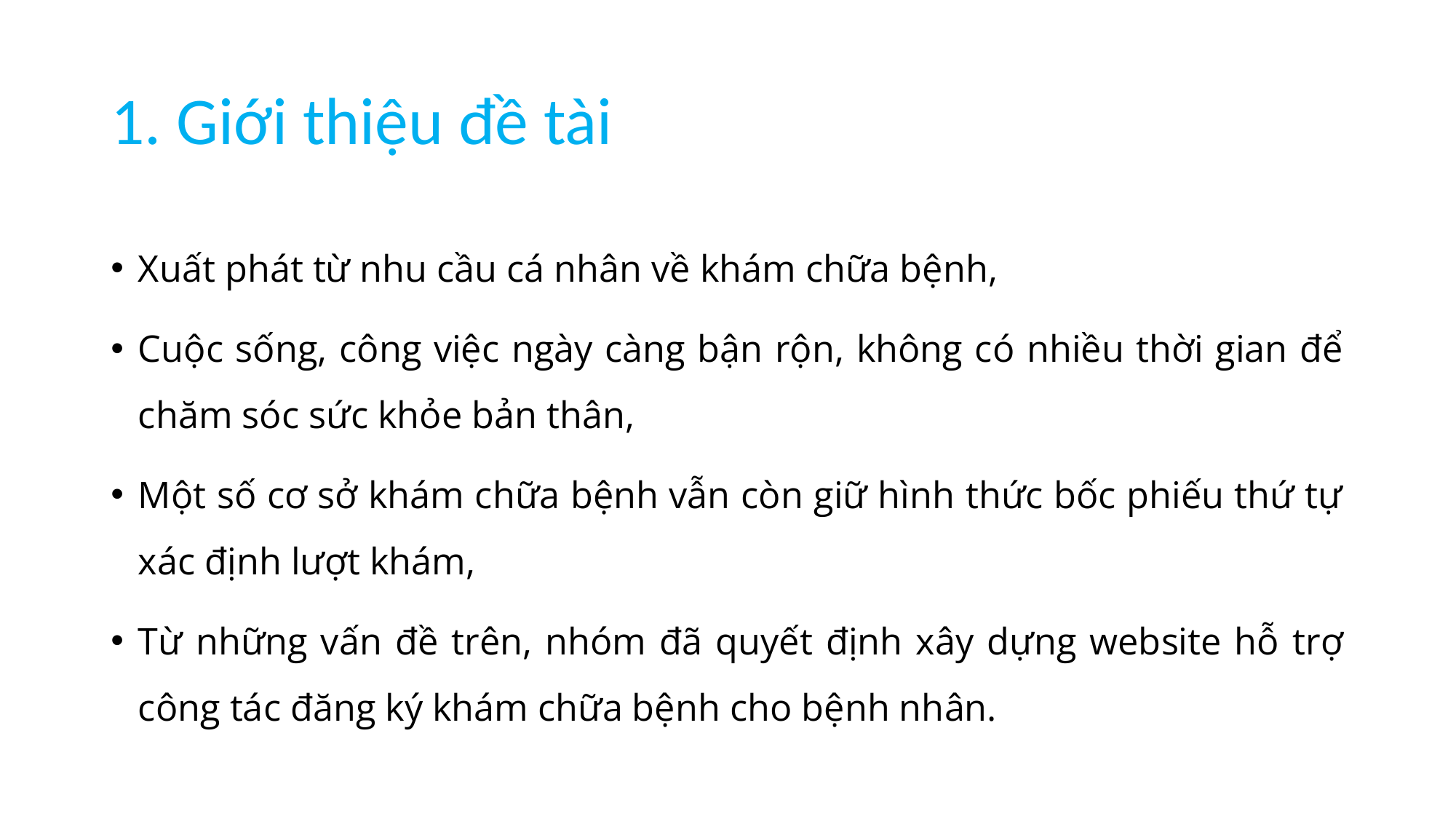

# 1. Giới thiệu đề tài
Xuất phát từ nhu cầu cá nhân về khám chữa bệnh,
Cuộc sống, công việc ngày càng bận rộn, không có nhiều thời gian để chăm sóc sức khỏe bản thân,
Một số cơ sở khám chữa bệnh vẫn còn giữ hình thức bốc phiếu thứ tự xác định lượt khám,
Từ những vấn đề trên, nhóm đã quyết định xây dựng website hỗ trợ công tác đăng ký khám chữa bệnh cho bệnh nhân.